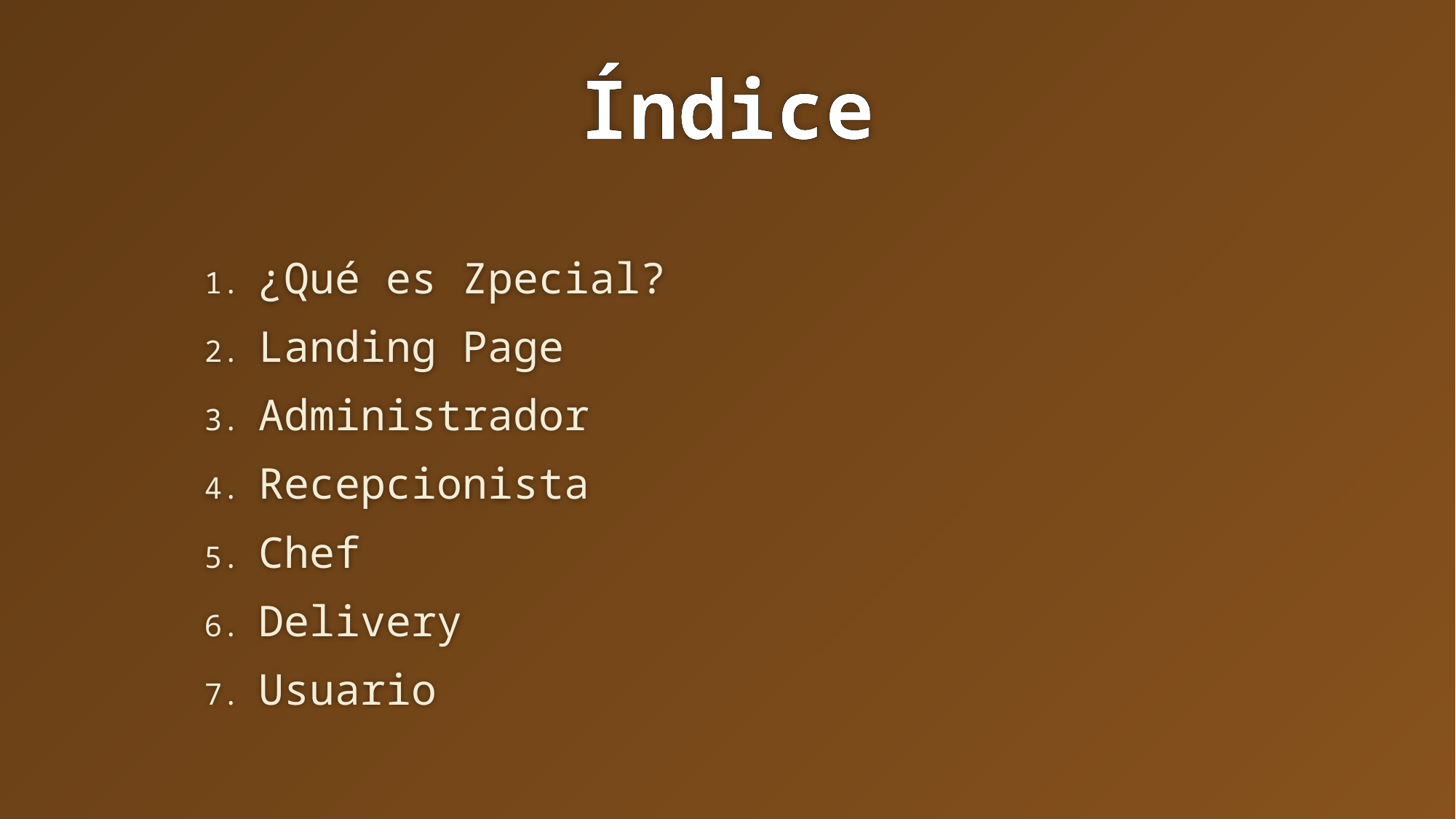

# Índice
¿Qué es Zpecial?
Landing Page
Administrador
Recepcionista
Chef
Delivery
Usuario